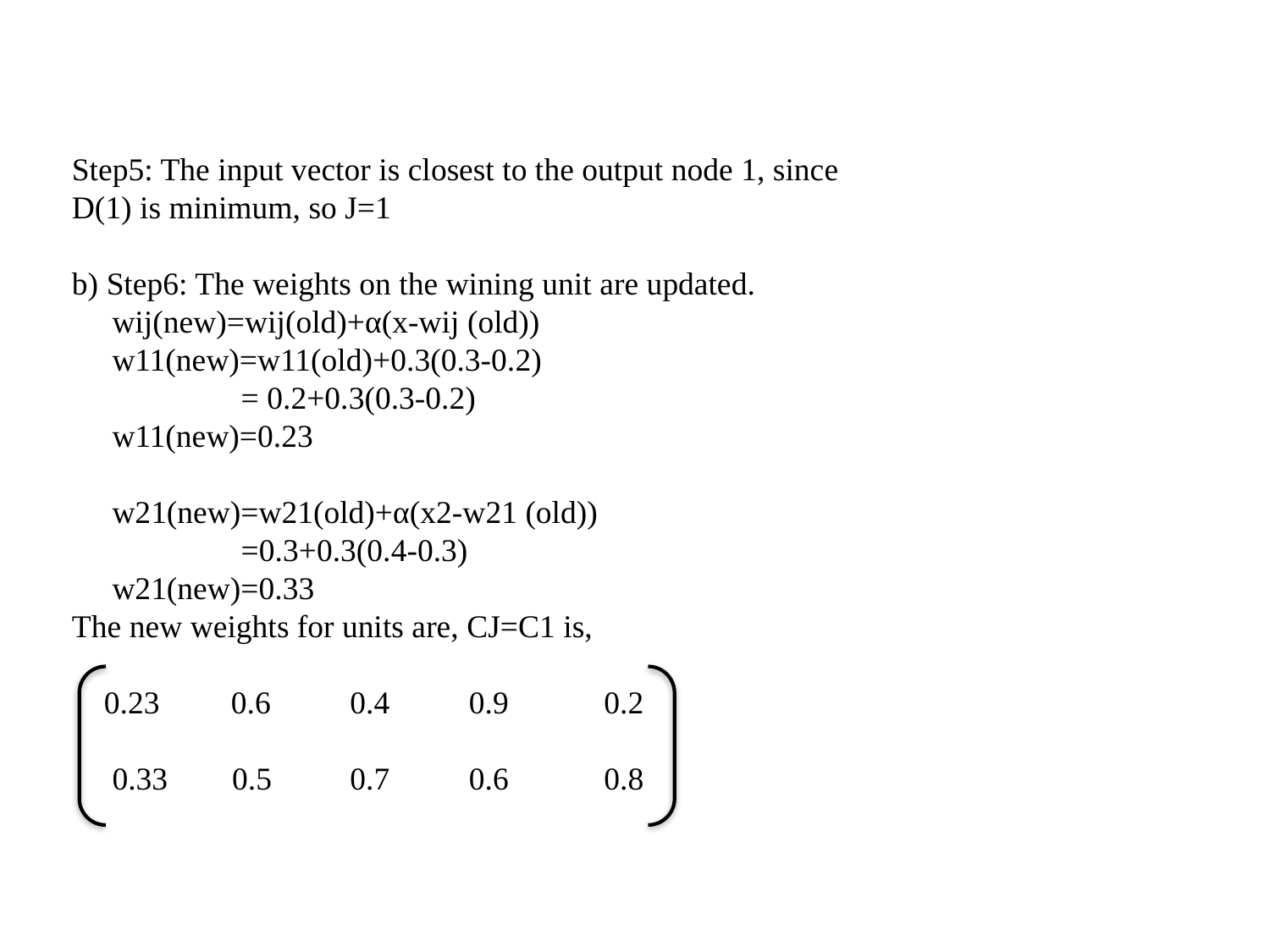

Step5: The input vector is closest to the output node 1, since
D(1) is minimum, so J=1

b) Step6: The weights on the wining unit are updated.
     wij(new)=wij(old)+α(x-wij (old))
     w11(new)=w11(old)+0.3(0.3-0.2)
                     = 0.2+0.3(0.3-0.2)
     w11(new)=0.23

     w21(new)=w21(old)+α(x2-w21 (old))
                     =0.3+0.3(0.4-0.3)
     w21(new)=0.33
The new weights for units are, CJ=C1 is,

    0.23	    0.6	   0.4	  0.9	   0.2

     0.33        0.5	   0.7	  0.6	   0.8